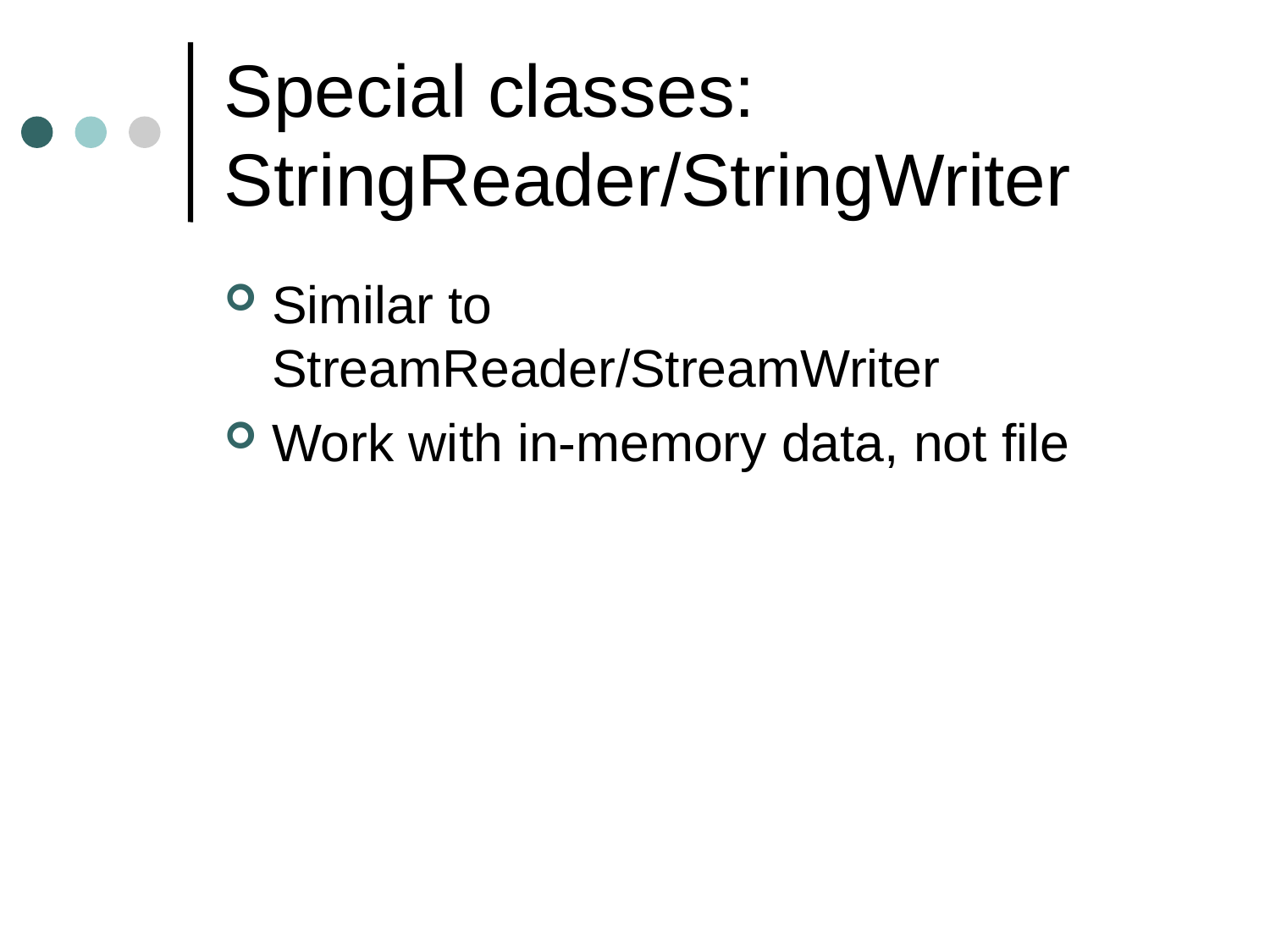

# Special classes: StringReader/StringWriter
Similar to StreamReader/StreamWriter
Work with in-memory data, not file